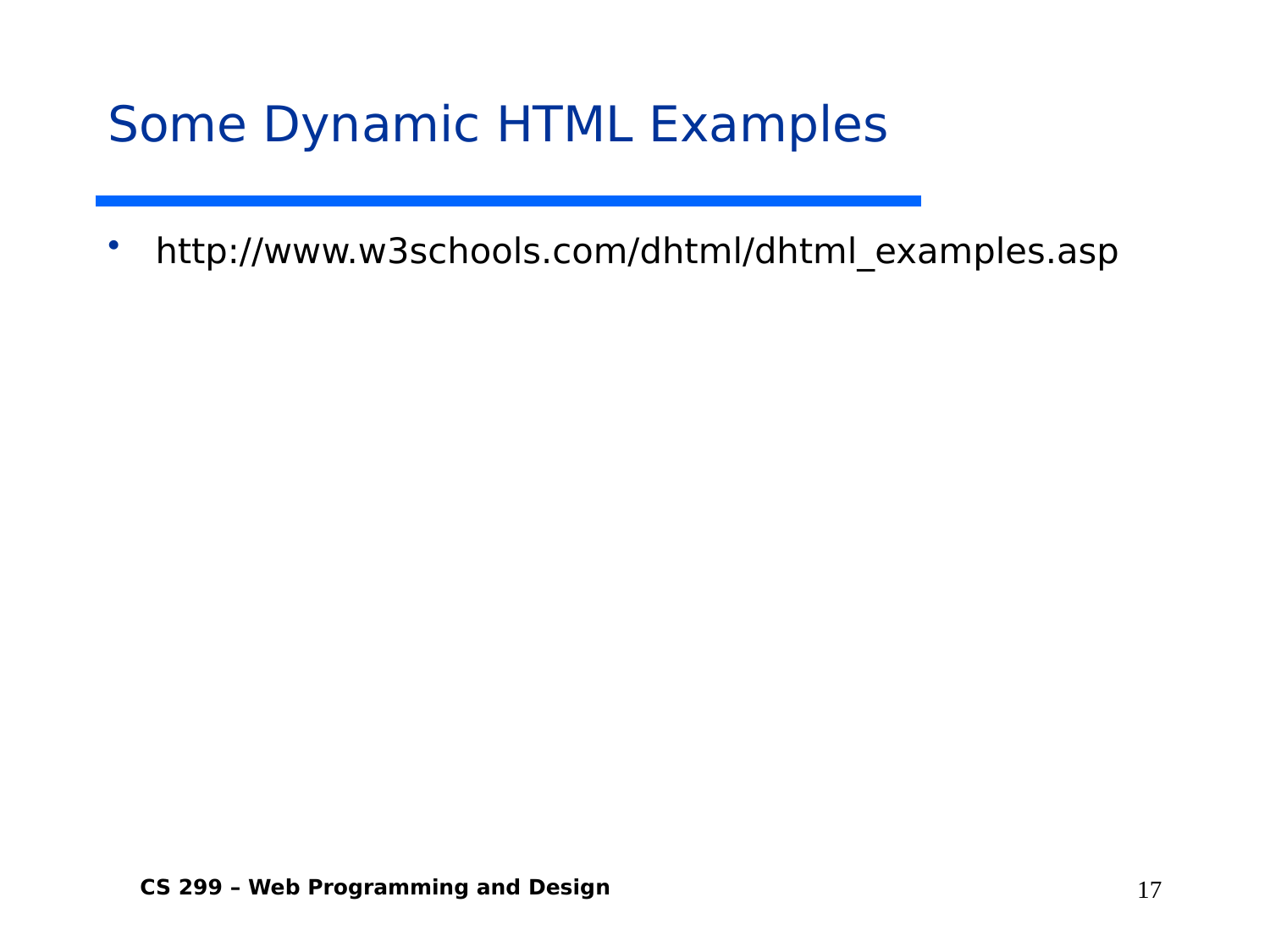

# Some Dynamic HTML Examples
http://www.w3schools.com/dhtml/dhtml_examples.asp
17